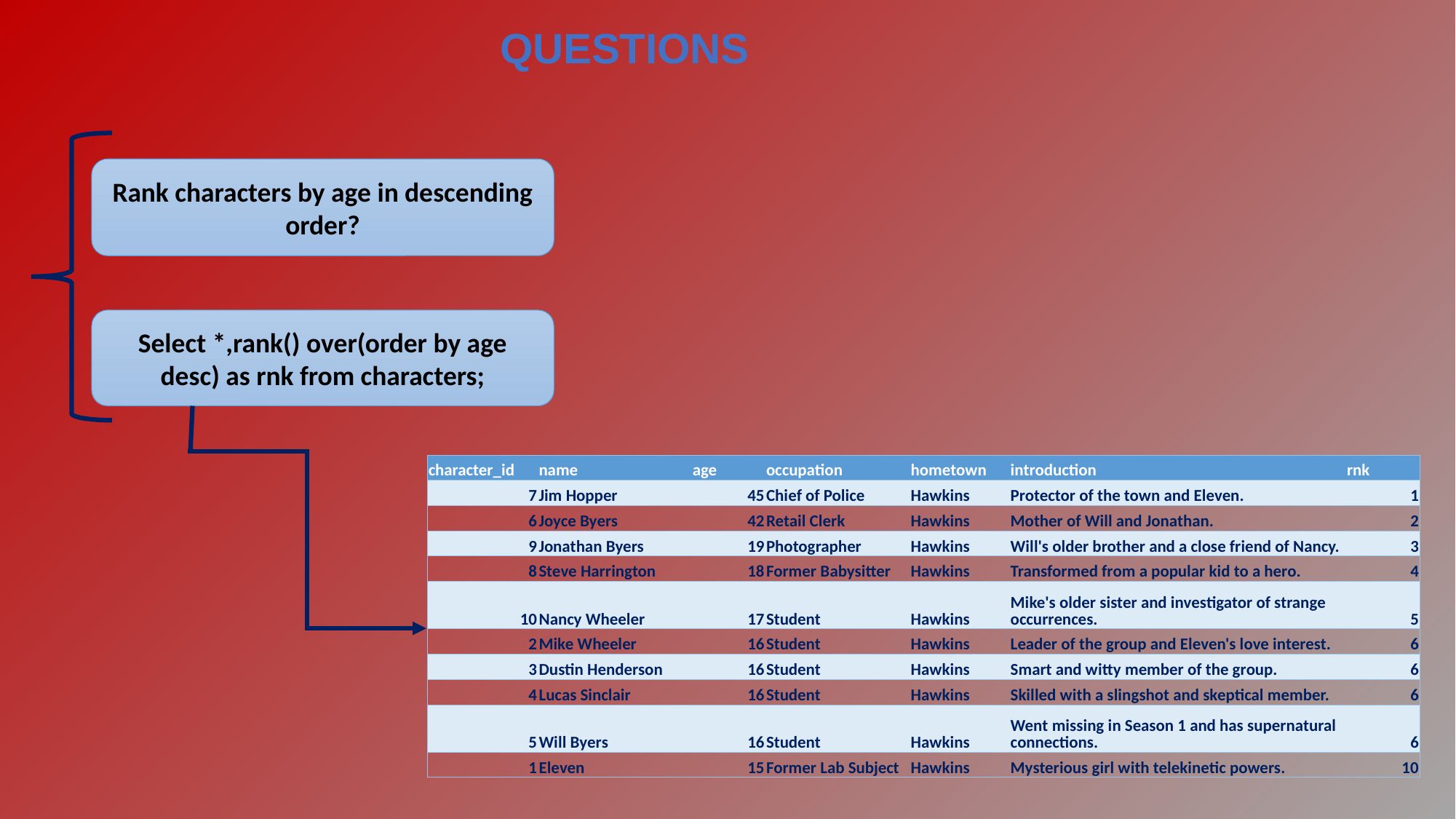

QUESTIONS

Rank characters by age in descending order?
Select *,rank() over(order by age desc) as rnk from characters;
| character\_id | name | age | occupation | hometown | introduction | rnk |
| --- | --- | --- | --- | --- | --- | --- |
| 7 | Jim Hopper | 45 | Chief of Police | Hawkins | Protector of the town and Eleven. | 1 |
| 6 | Joyce Byers | 42 | Retail Clerk | Hawkins | Mother of Will and Jonathan. | 2 |
| 9 | Jonathan Byers | 19 | Photographer | Hawkins | Will's older brother and a close friend of Nancy. | 3 |
| 8 | Steve Harrington | 18 | Former Babysitter | Hawkins | Transformed from a popular kid to a hero. | 4 |
| 10 | Nancy Wheeler | 17 | Student | Hawkins | Mike's older sister and investigator of strange occurrences. | 5 |
| 2 | Mike Wheeler | 16 | Student | Hawkins | Leader of the group and Eleven's love interest. | 6 |
| 3 | Dustin Henderson | 16 | Student | Hawkins | Smart and witty member of the group. | 6 |
| 4 | Lucas Sinclair | 16 | Student | Hawkins | Skilled with a slingshot and skeptical member. | 6 |
| 5 | Will Byers | 16 | Student | Hawkins | Went missing in Season 1 and has supernatural connections. | 6 |
| 1 | Eleven | 15 | Former Lab Subject | Hawkins | Mysterious girl with telekinetic powers. | 10 |